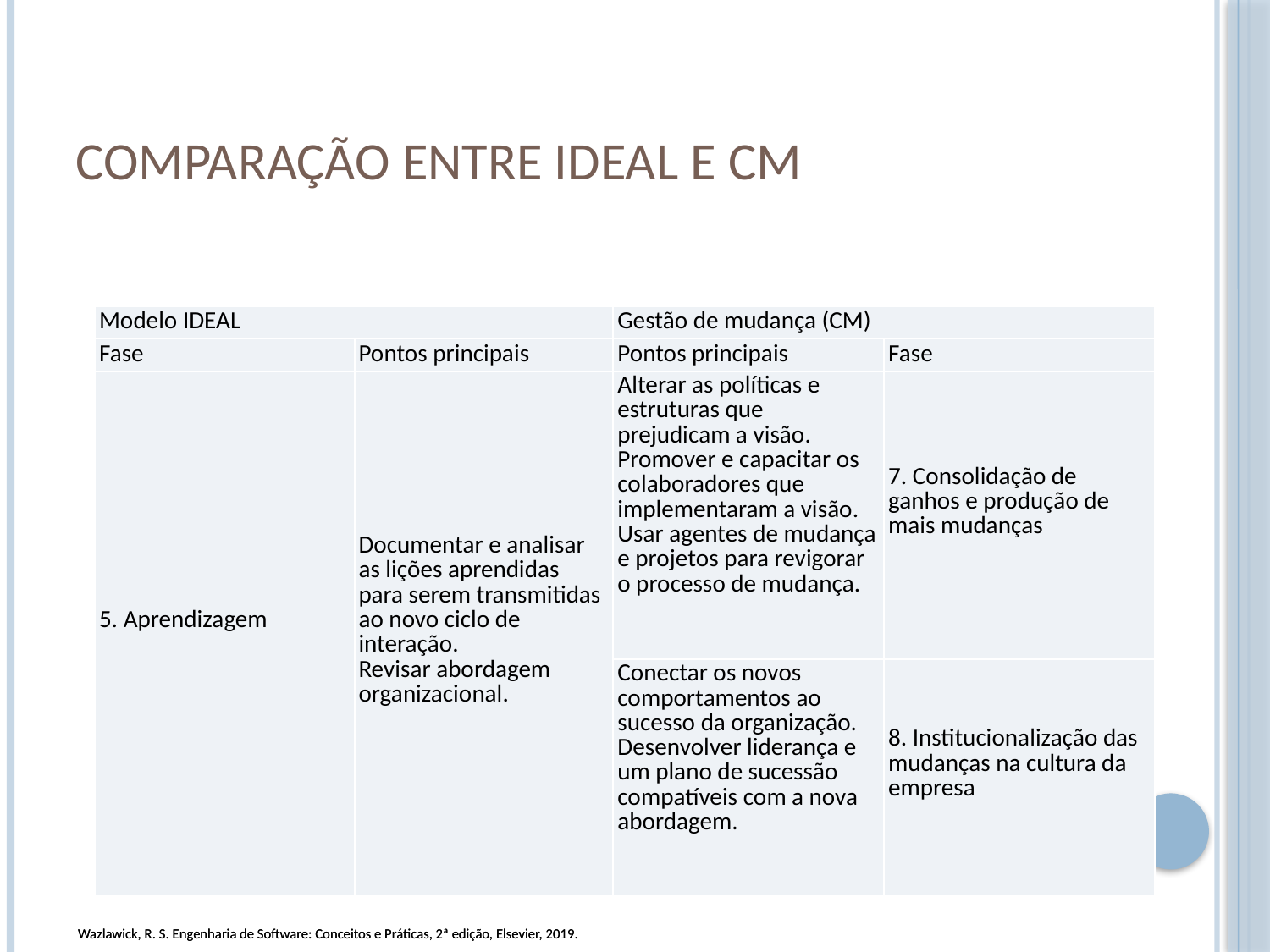

# Comparação entre IDEAL e CM
| Modelo IDEAL |  | Gestão de mudança (CM) |  |
| --- | --- | --- | --- |
| Fase | Pontos principais | Pontos principais | Fase |
| 5. Aprendizagem | Documentar e analisar as lições aprendidas para serem transmitidas ao novo ciclo de interação. Revisar abordagem organizacional. | Alterar as políticas e estruturas que prejudicam a visão. Promover e capacitar os colaboradores que implementaram a visão. Usar agentes de mudança e projetos para revigorar o processo de mudança. | 7. Consolidação de ganhos e produção de mais mudanças |
|  |  | Conectar os novos comportamentos ao sucesso da organização. Desenvolver liderança e um plano de sucessão compatíveis com a nova abordagem. | 8. Institucionalização das mudanças na cultura da empresa |